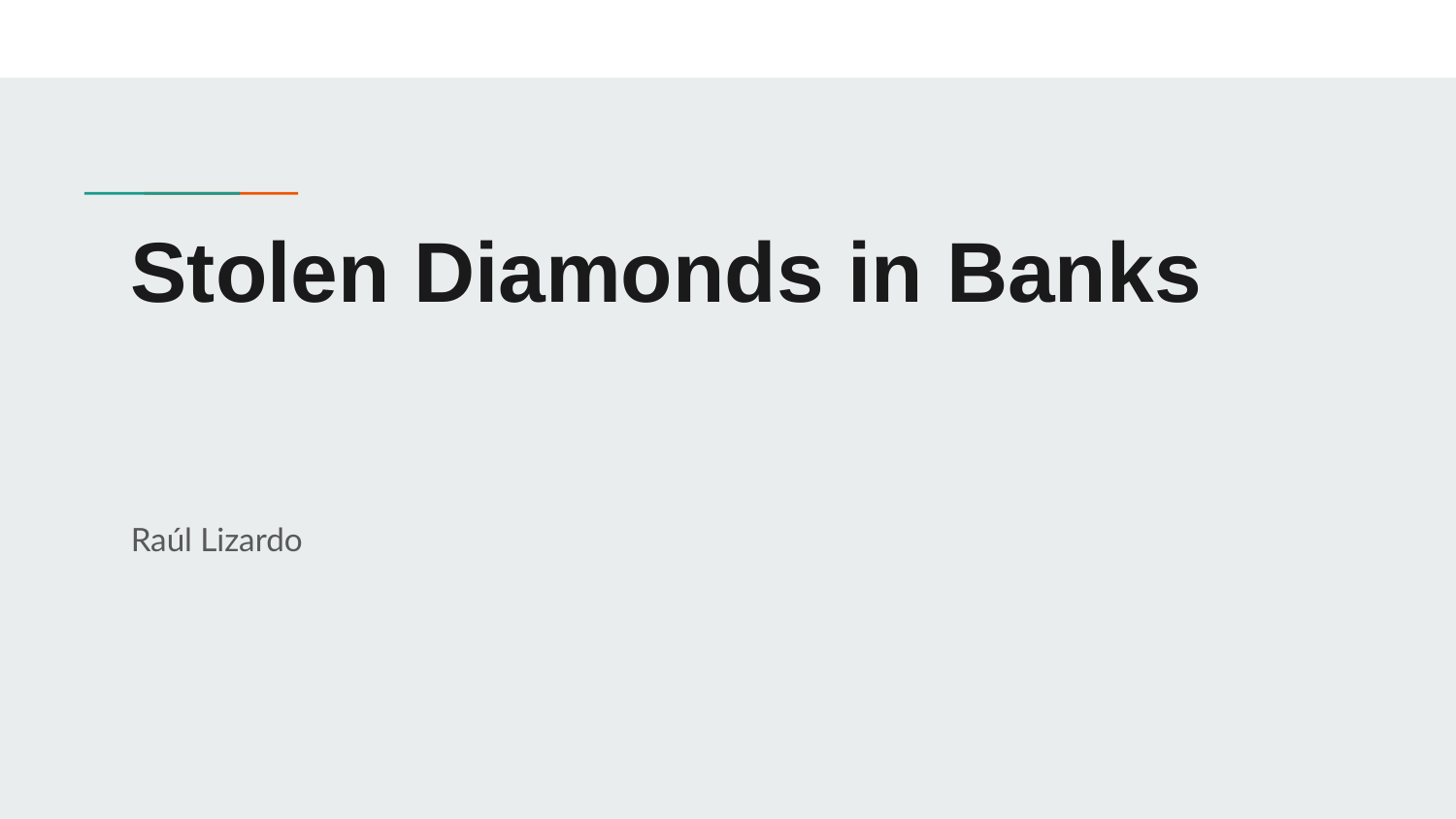

# Stolen Diamonds in Banks
Raúl Lizardo